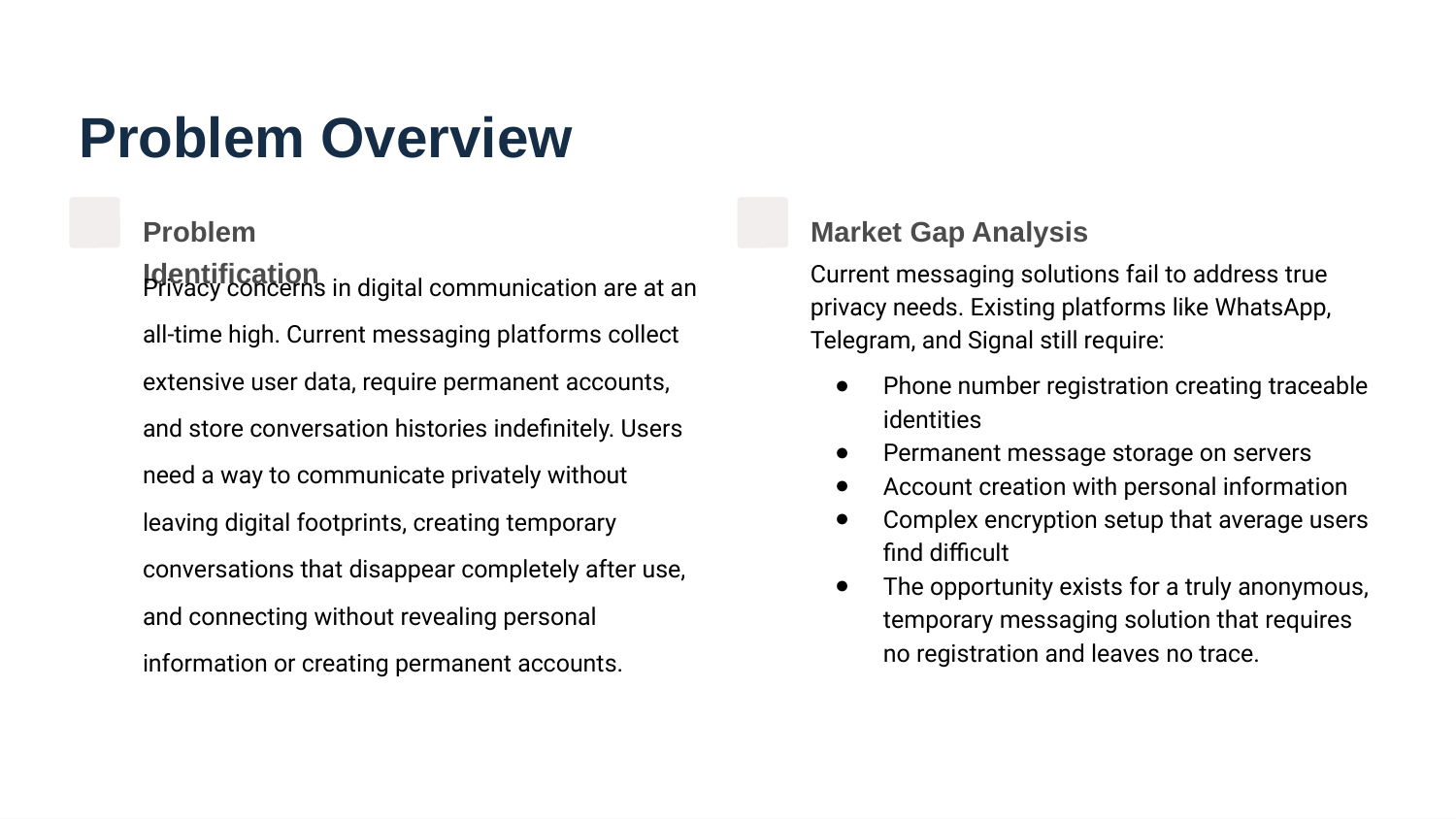

Problem Overview

Problem Identification
Market Gap Analysis
Privacy concerns in digital communication are at an all-time high. Current messaging platforms collect extensive user data, require permanent accounts, and store conversation histories indefinitely. Users need a way to communicate privately without leaving digital footprints, creating temporary conversations that disappear completely after use, and connecting without revealing personal information or creating permanent accounts.
Current messaging solutions fail to address true privacy needs. Existing platforms like WhatsApp, Telegram, and Signal still require:
Phone number registration creating traceable identities
Permanent message storage on servers
Account creation with personal information
Complex encryption setup that average users find difficult
The opportunity exists for a truly anonymous, temporary messaging solution that requires no registration and leaves no trace.